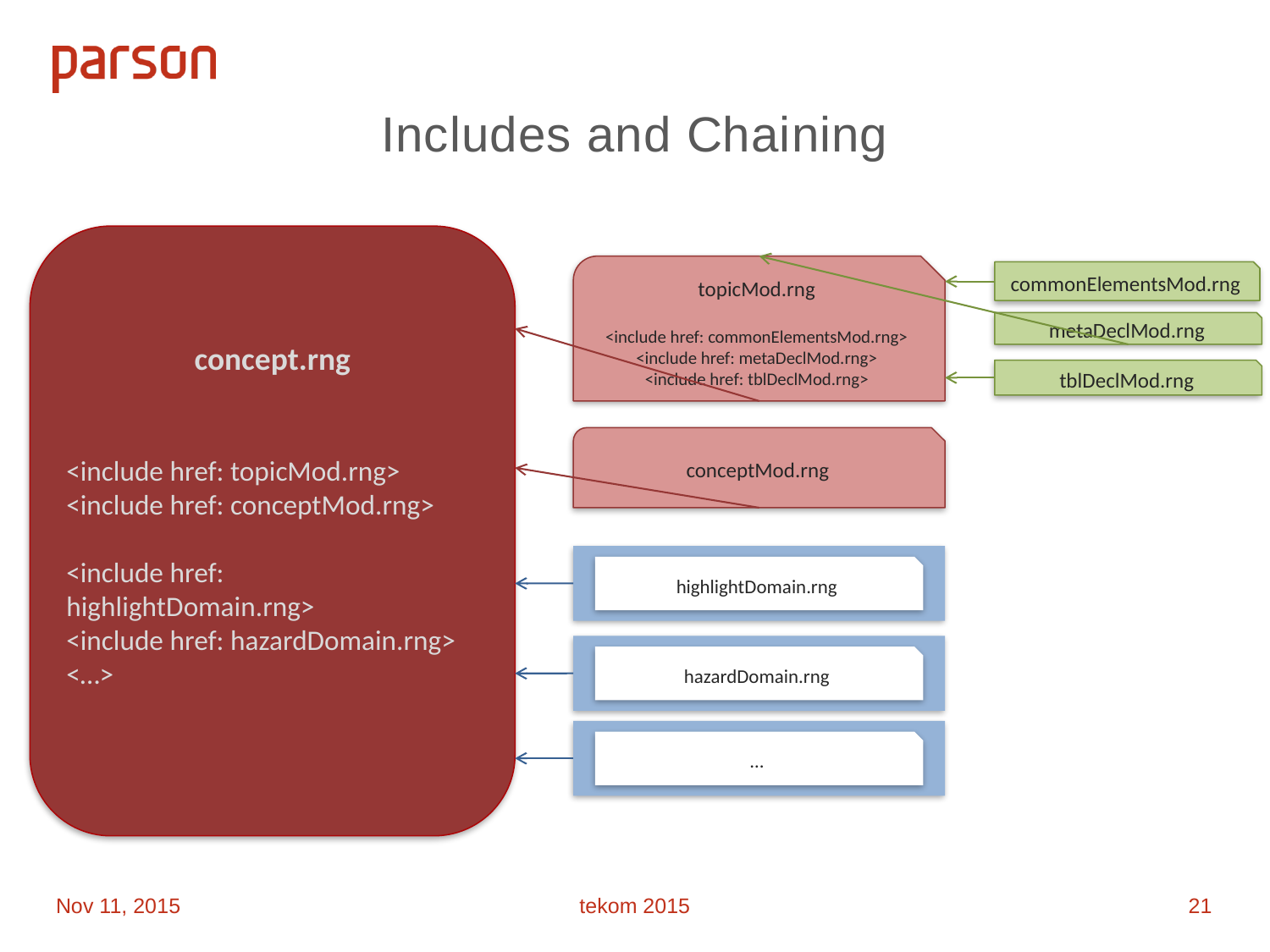

# Includes and Chaining
concept.rng

<include href: topicMod.rng>
<include href: conceptMod.rng>

<include href: highlightDomain.rng>
<include href: hazardDomain.rng>
<…>

topicMod.rng

<include href: commonElementsMod.rng>
<include href: metaDeclMod.rng>
<include href: tblDeclMod.rng>
commonElementsMod.rng
metaDeclMod.rng
tblDeclMod.rng
conceptMod.rng

highlightDomain.rng

hazardDomain.rng

…